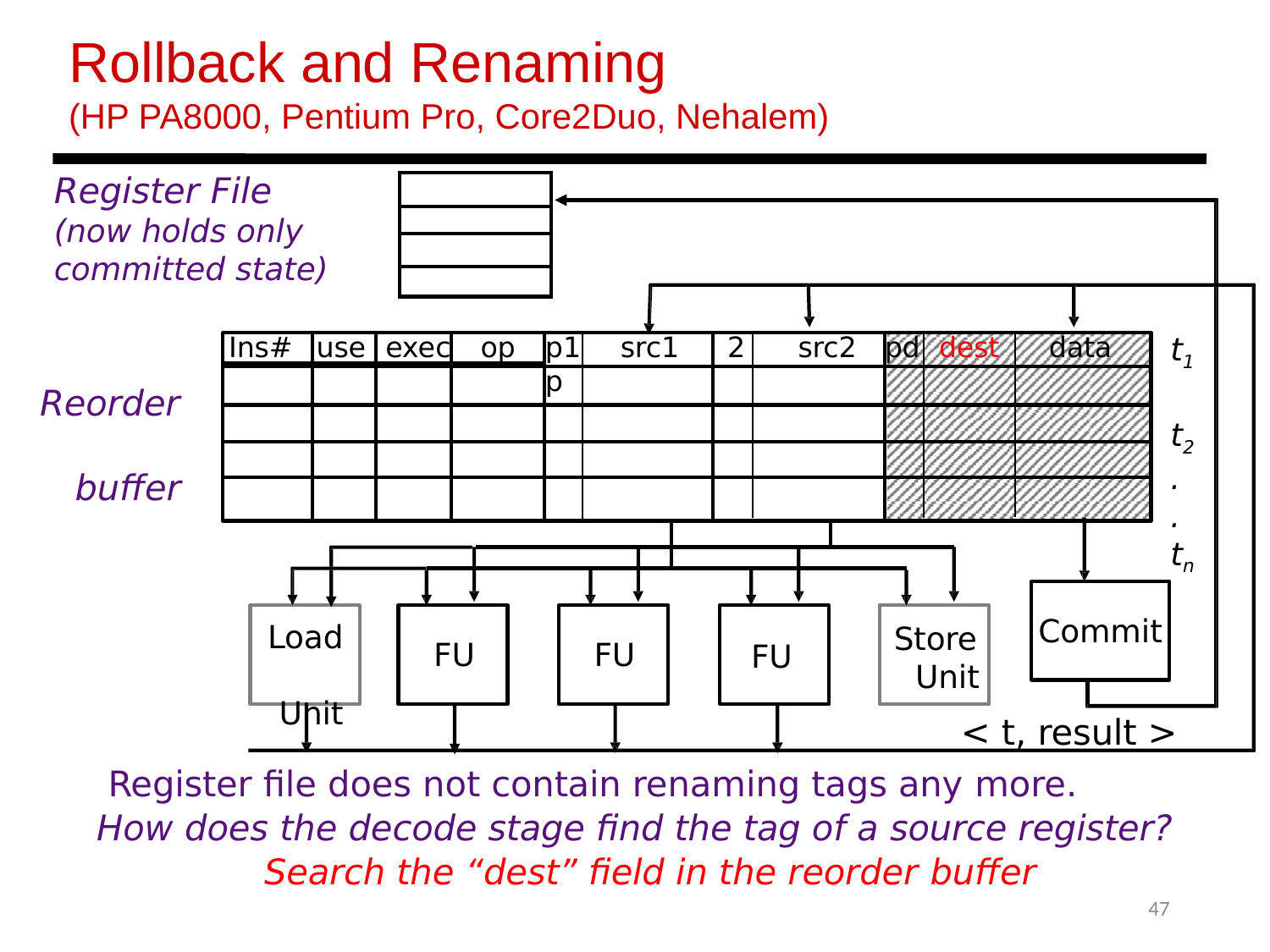

Rollback and Renaming
(HP PA8000, Pentium Pro, Core2Duo, Nehalem)

Register File  (now holds only  committed state)
|  |
| --- |
|  |
|  |
|  |

t1  t2
.
.
tn
p1	src1	p
2	src2
pd	dest
data

Ins#

use
exec
op

Reorder  buffer

Commit
Load  Unit
Store  Unit
FU	FU
FU
< t, result >  Register file does not contain renaming tags any more.
How does the decode stage find the tag of a source register?
  Search the “dest” field in the reorder buffer

47